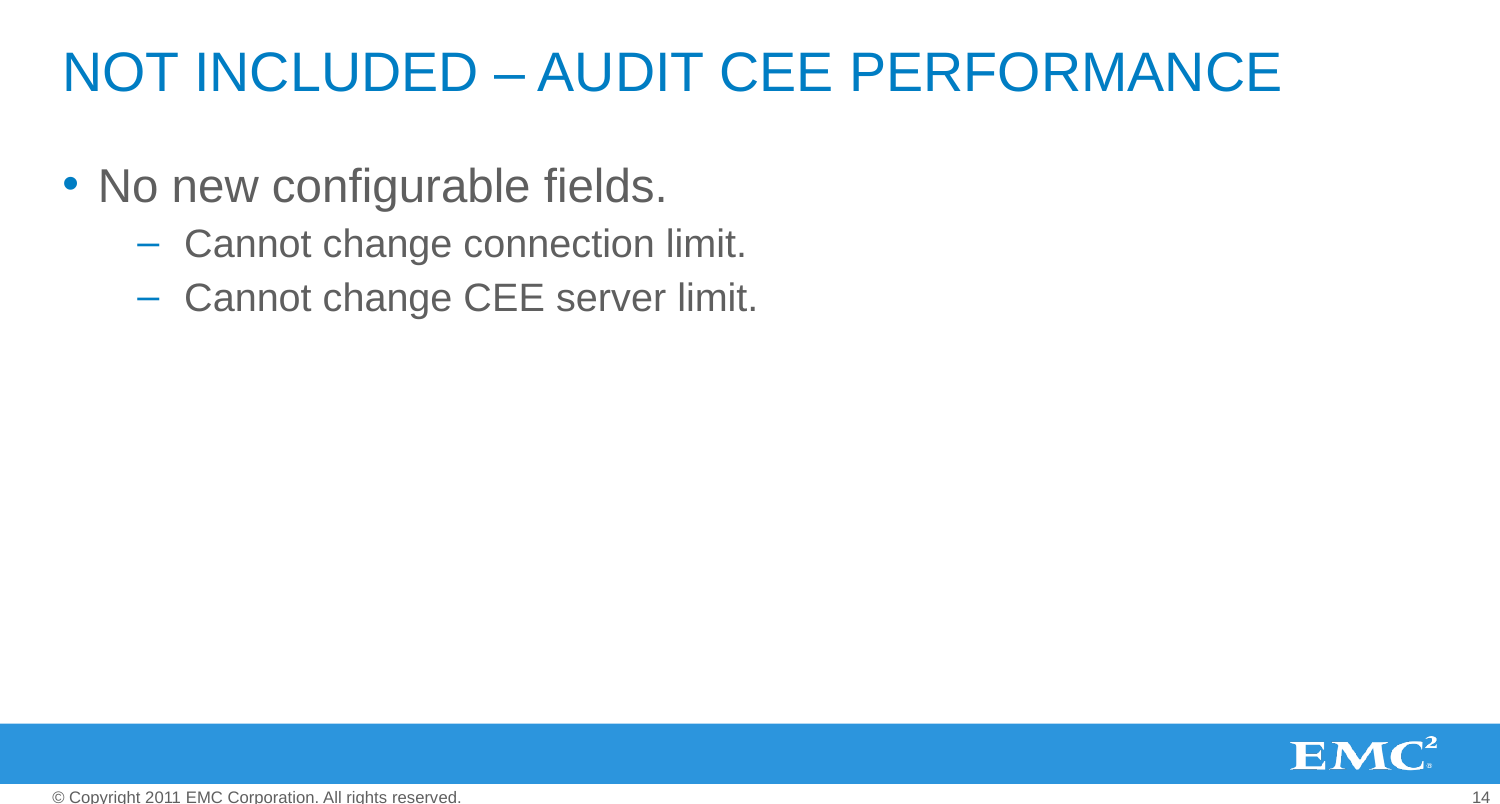

# Not INCLUDED – AUDIT CEE PERFORMANCE
No new configurable fields.
Cannot change connection limit.
Cannot change CEE server limit.